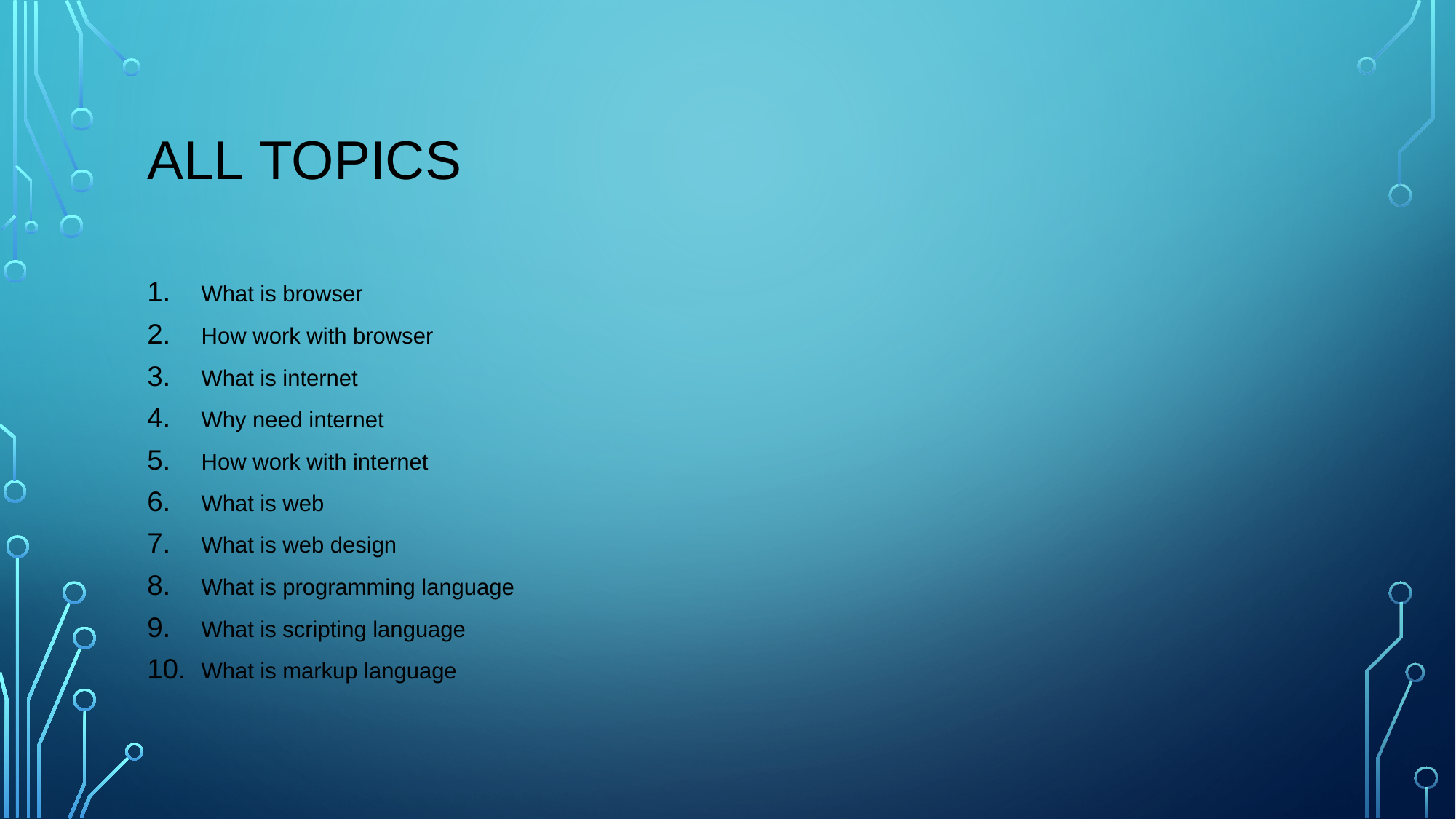

# all topics
What is browser
How work with browser
What is internet
Why need internet
How work with internet
What is web
What is web design
What is programming language
What is scripting language
What is markup language